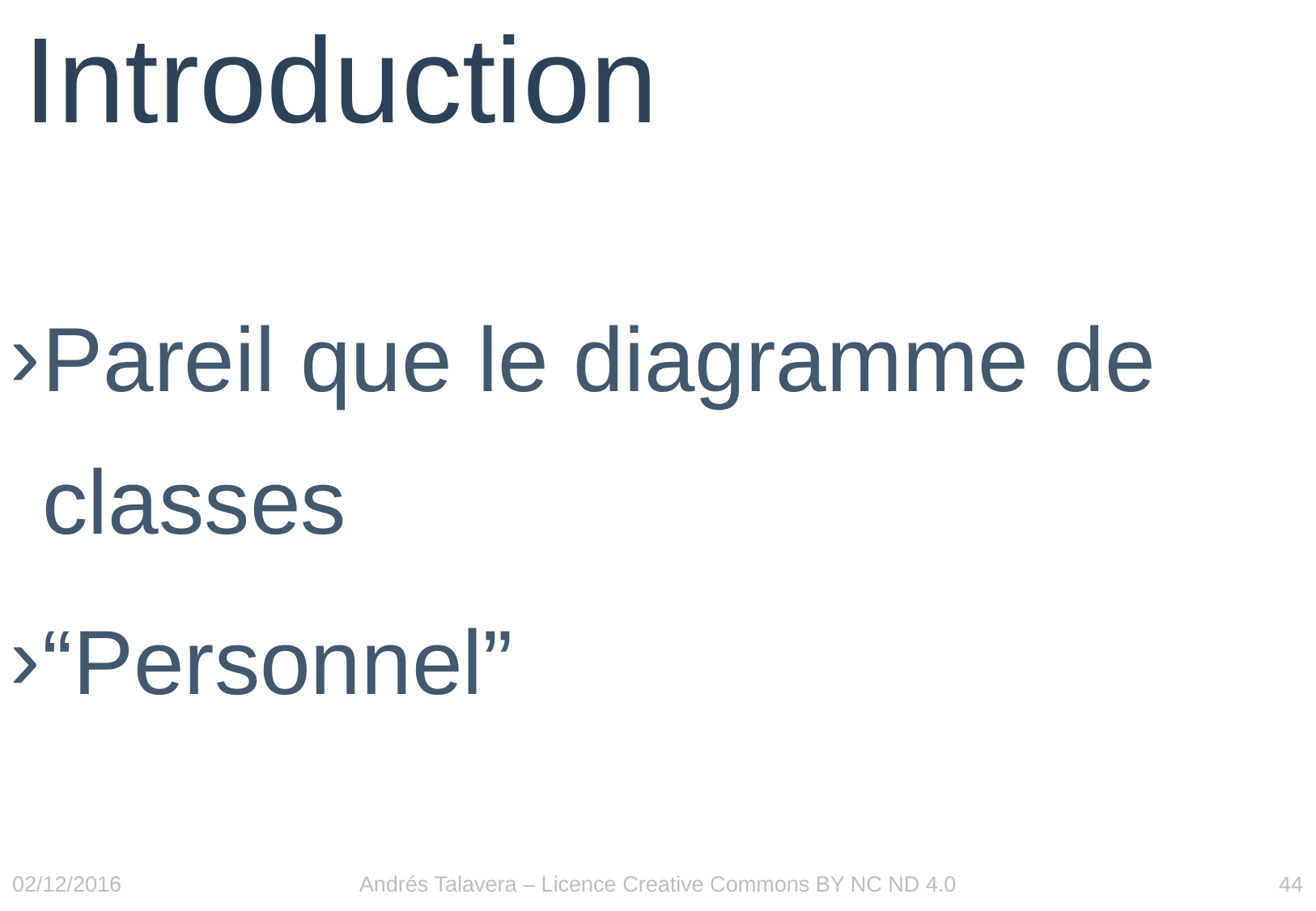

# Introduction
Pareil que le diagramme de classes
“Personnel”
02/12/2016
Andrés Talavera – Licence Creative Commons BY NC ND 4.0
44